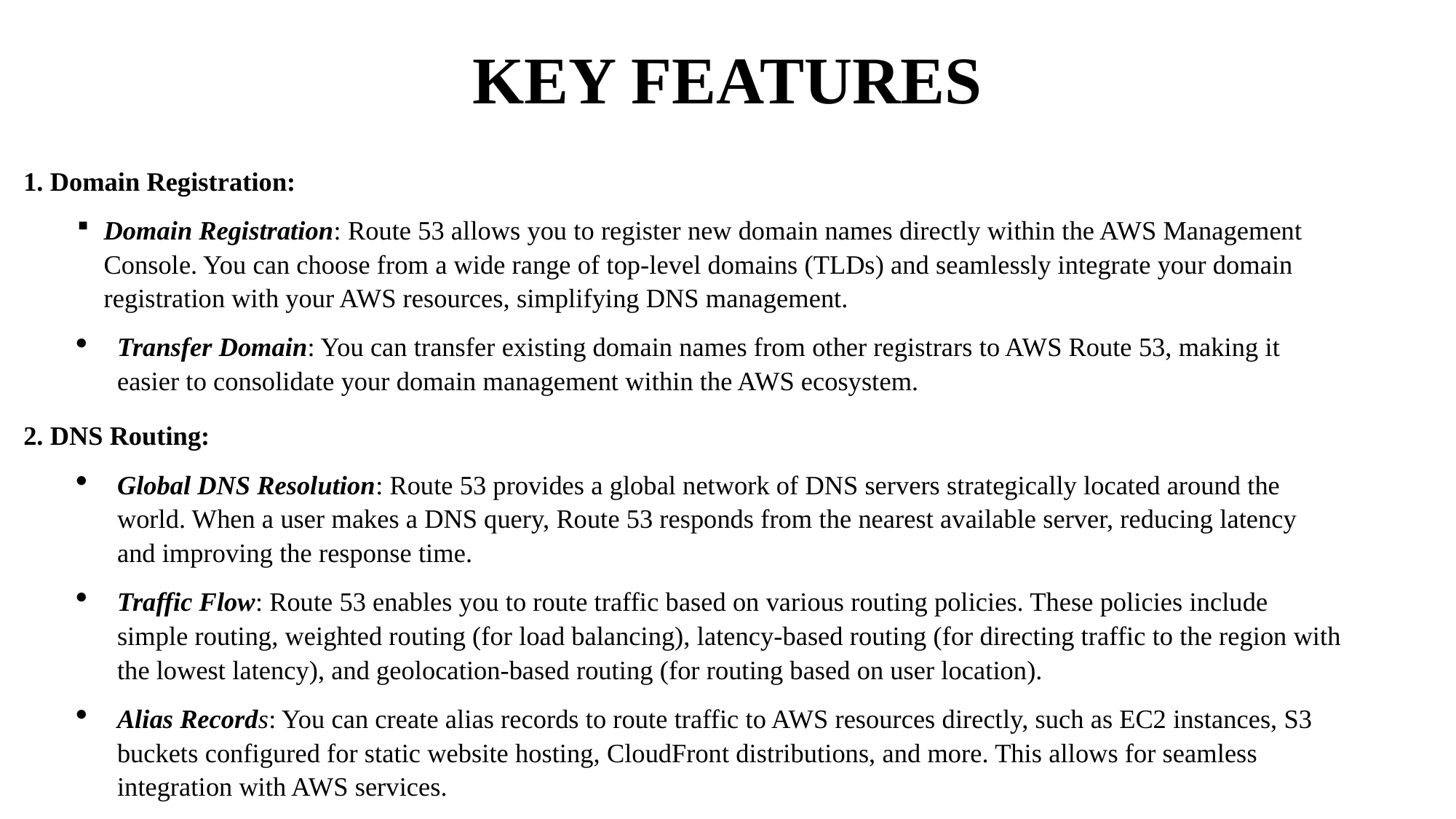

# KEY FEATURES
1. Domain Registration:
Domain Registration: Route 53 allows you to register new domain names directly within the AWS Management Console. You can choose from a wide range of top-level domains (TLDs) and seamlessly integrate your domain registration with your AWS resources, simplifying DNS management.
Transfer Domain: You can transfer existing domain names from other registrars to AWS Route 53, making it easier to consolidate your domain management within the AWS ecosystem.
2. DNS Routing:
Global DNS Resolution: Route 53 provides a global network of DNS servers strategically located around the world. When a user makes a DNS query, Route 53 responds from the nearest available server, reducing latency and improving the response time.
Traffic Flow: Route 53 enables you to route traffic based on various routing policies. These policies include simple routing, weighted routing (for load balancing), latency-based routing (for directing traffic to the region with the lowest latency), and geolocation-based routing (for routing based on user location).
Alias Records: You can create alias records to route traffic to AWS resources directly, such as EC2 instances, S3 buckets configured for static website hosting, CloudFront distributions, and more. This allows for seamless integration with AWS services.